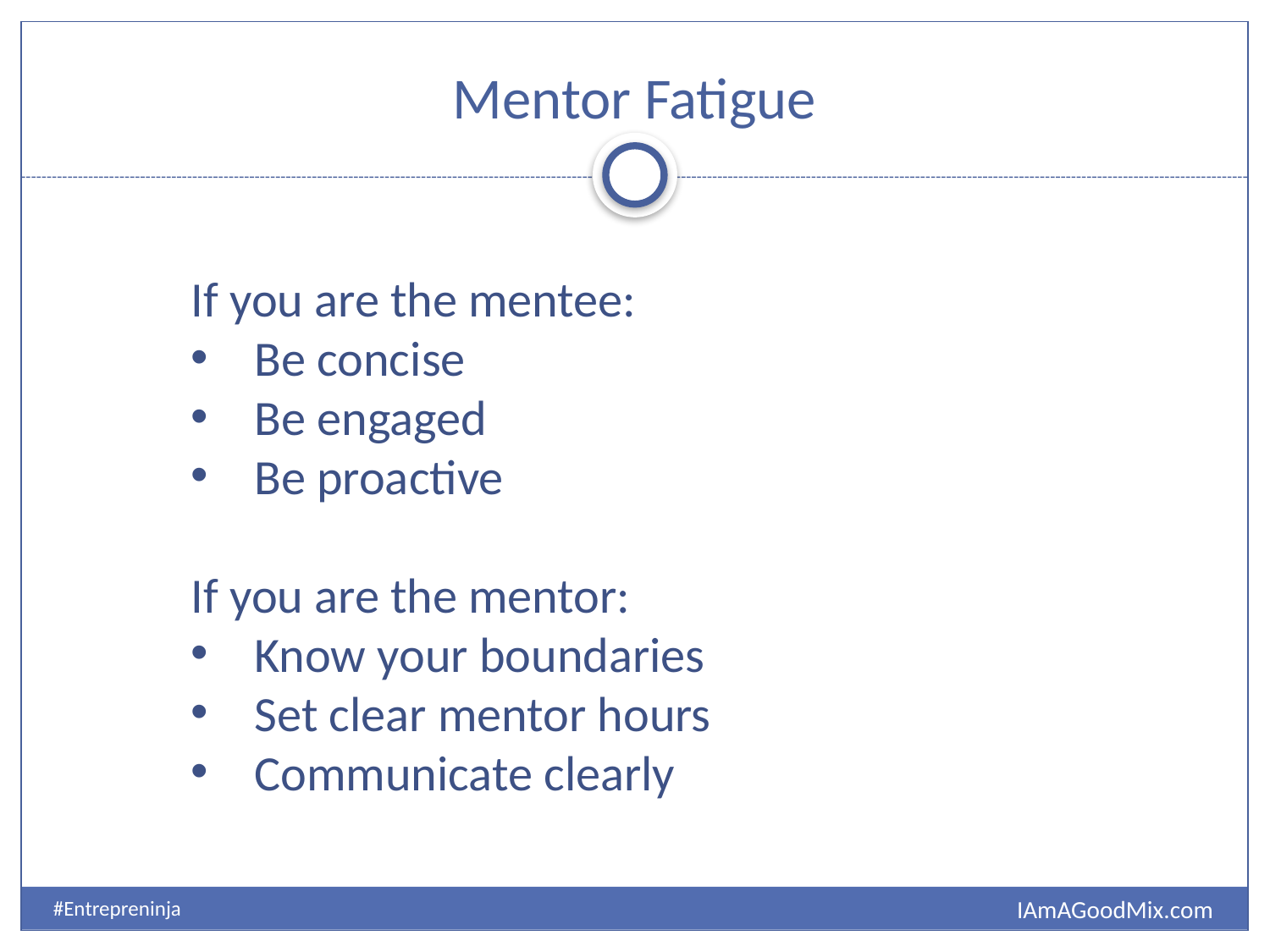

# Mentor Fatigue
If you are the mentee:
Be concise
Be engaged
Be proactive

If you are the mentor:
Know your boundaries
Set clear mentor hours
Communicate clearly